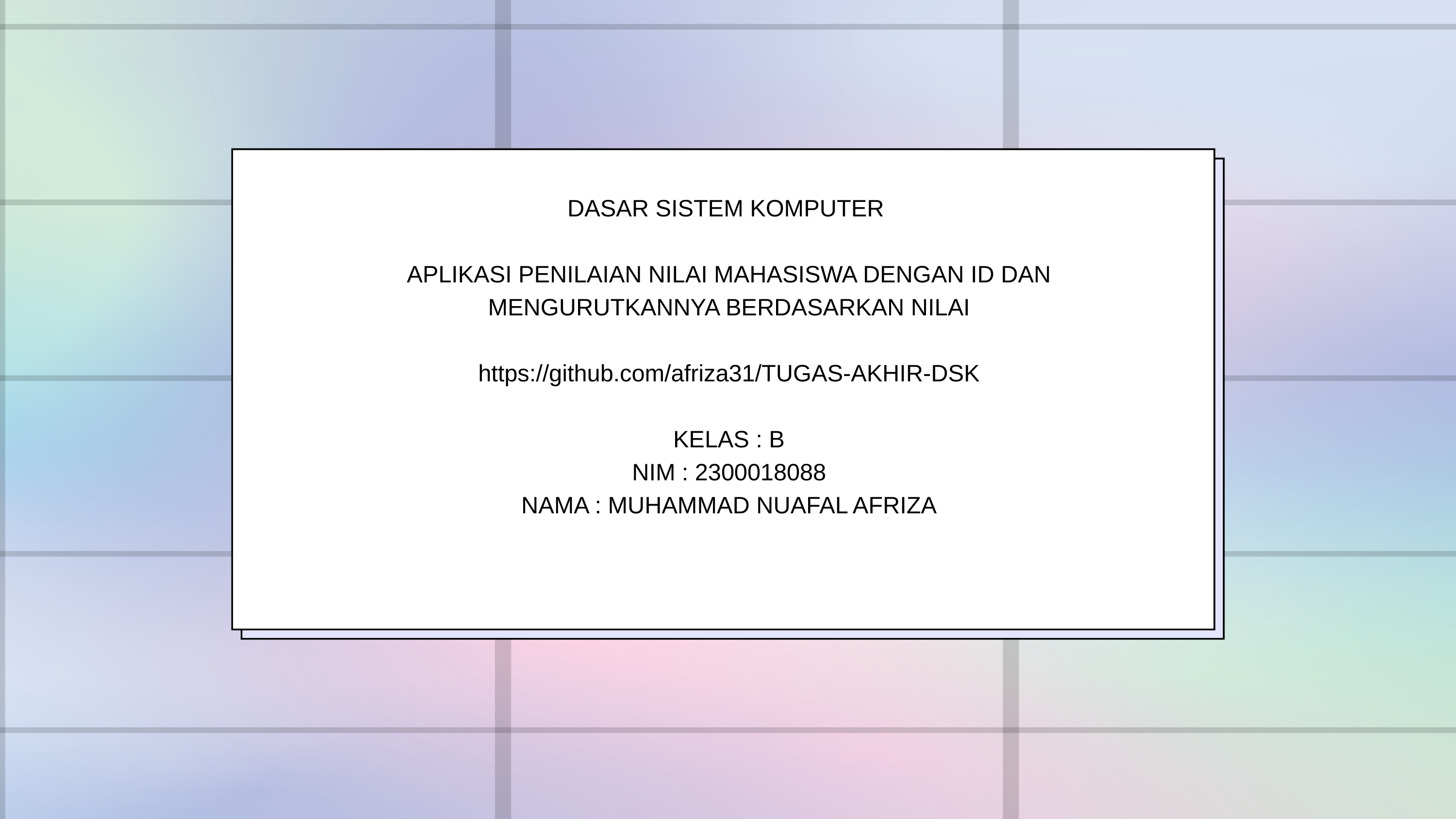

DASAR SISTEM KOMPUTER

APLIKASI PENILAIAN NILAI MAHASISWA DENGAN ID DAN MENGURUTKANNYA BERDASARKAN NILAI

https://github.com/afriza31/TUGAS-AKHIR-DSK

KELAS : B
NIM : 2300018088
NAMA : MUHAMMAD NUAFAL AFRIZA